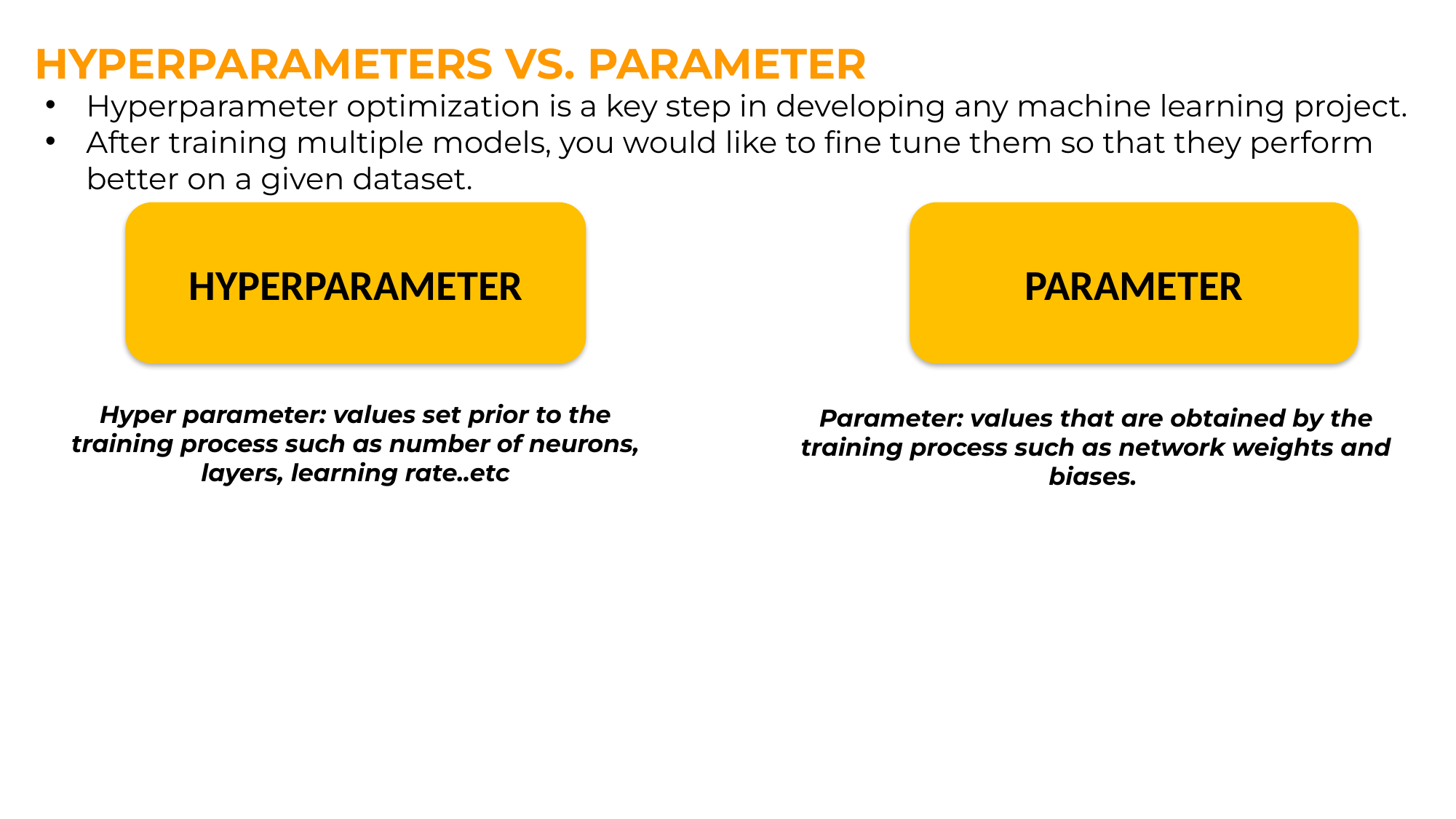

HYPERPARAMETERS VS. PARAMETER
Hyperparameter optimization is a key step in developing any machine learning project.
After training multiple models, you would like to fine tune them so that they perform better on a given dataset.
HYPERPARAMETER
PARAMETER

Parameter: values that are obtained by the training process such as network weights and biases.

Hyper parameter: values set prior to the training process such as number of neurons, layers, learning rate..etc